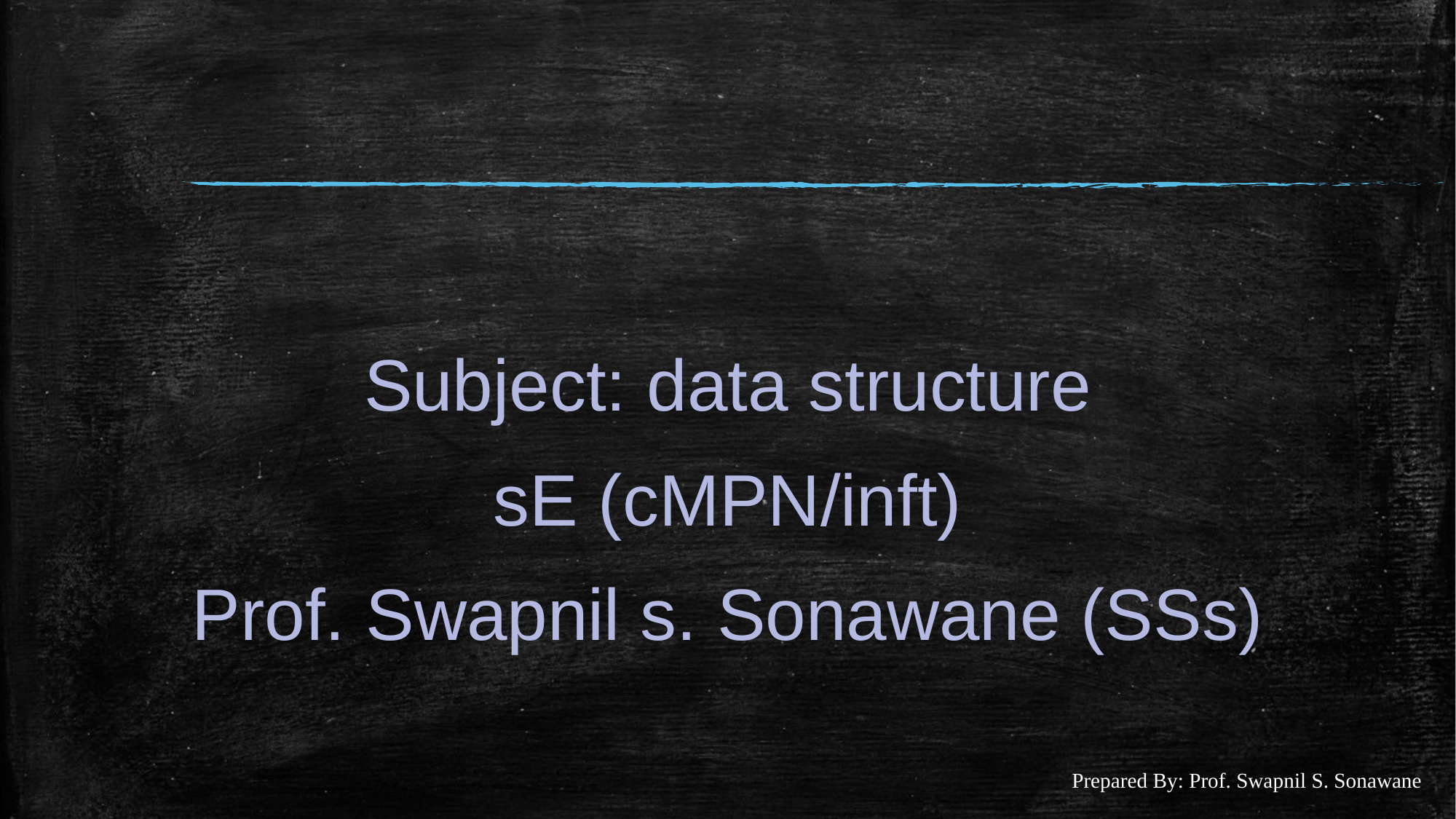

#

Subject: data structure
sE (cMPN/inft)
Prof. Swapnil s. Sonawane (SSs)

Prepared By: Prof. Swapnil S. Sonawane